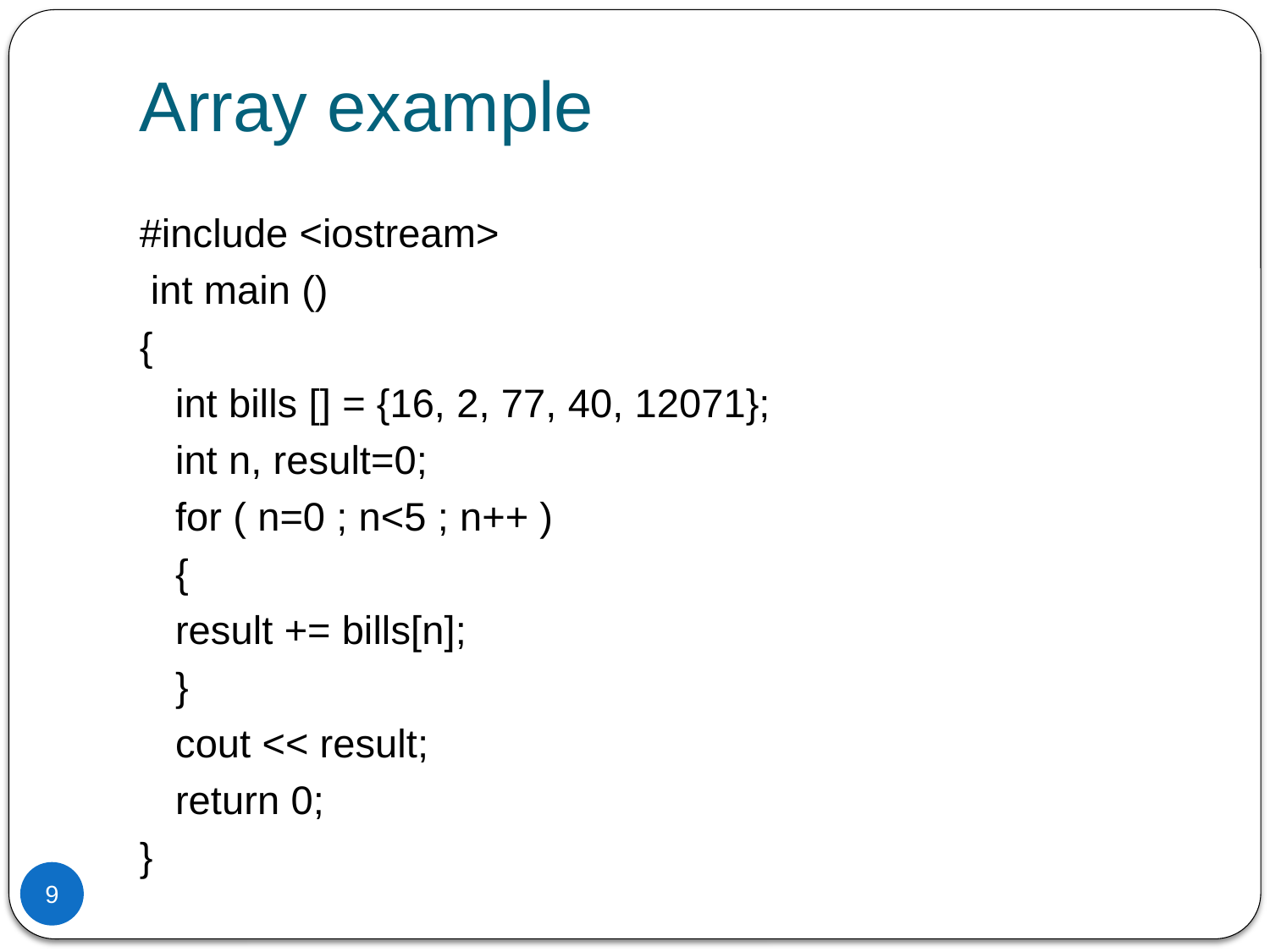

# Array example
#include <iostream>
 int main ()
{
	int bills [] = {16, 2, 77, 40, 12071};
	int n, result=0;
 	for ( n=0 ; n<5 ; n++ )
	{
		result += bills[n];
	}
	cout << result;
	return 0;
}
9